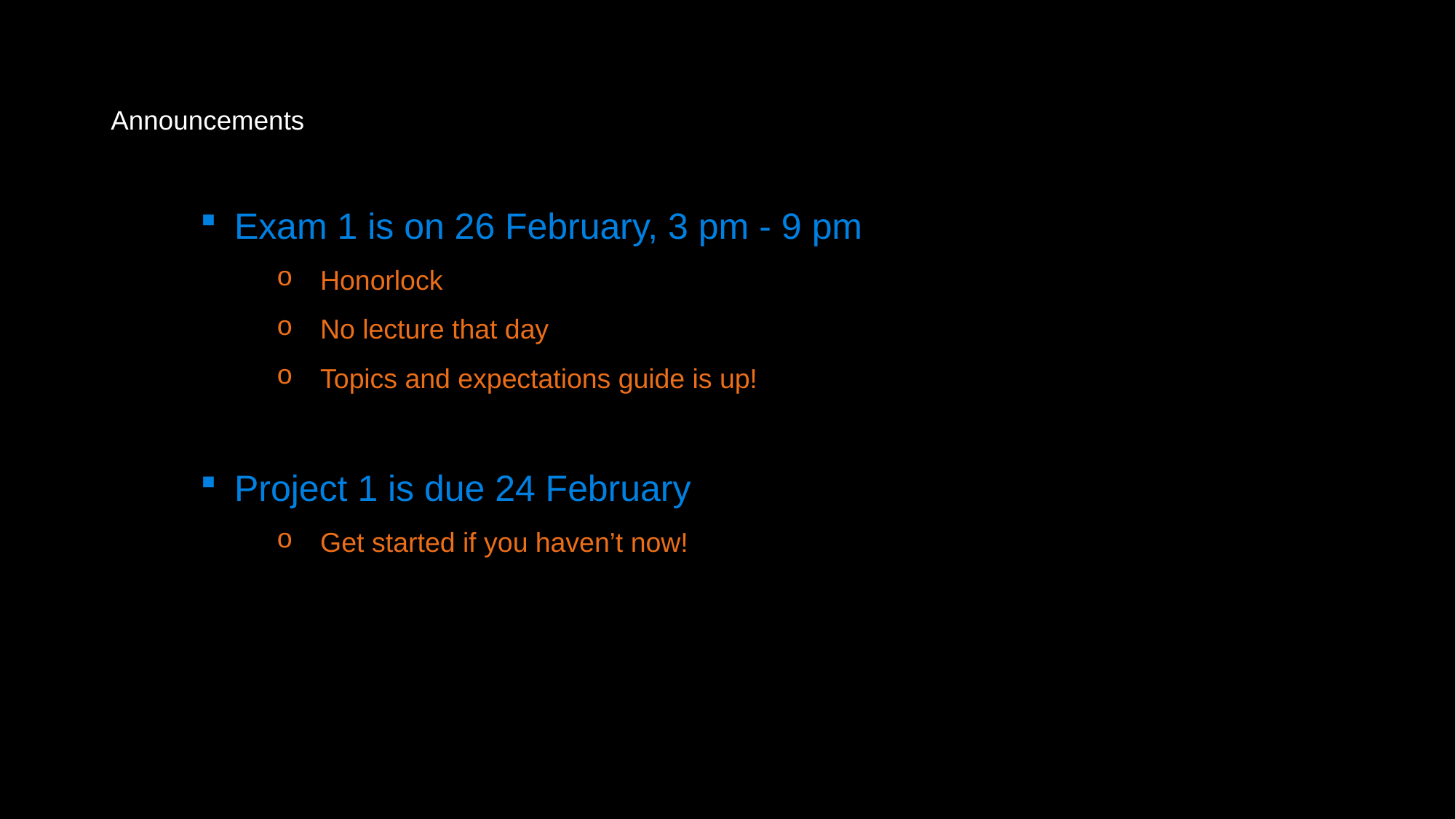

# Announcements
Exam 1 is on 26 February, 3 pm - 9 pm
Honorlock
No lecture that day
Topics and expectations guide is up!

Project 1 is due 24 February
Get started if you haven’t now!